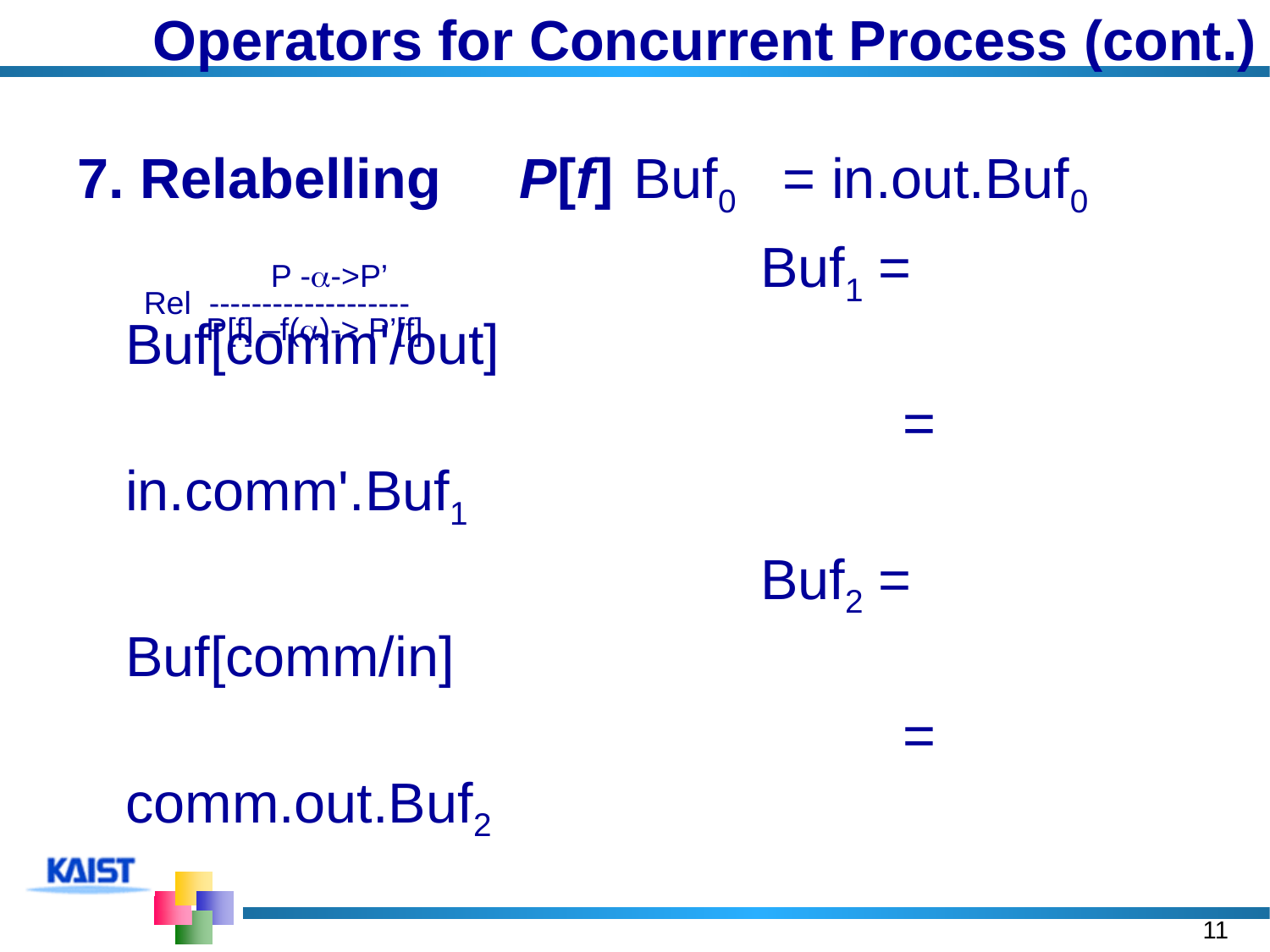

# Operators for Concurrent Process (cont.)
7. Relabelling     P[f]	Buf0   = in.out.Buf0
						Buf1 = Buf[comm'/out]
							 = in.comm'.Buf1
						Buf2 = Buf[comm/in]
							 = comm.out.Buf2

Relabelling function f must preserve complements:
		f(a’) = f(a)’
Relabelling function often given by name substitution as above

	P -α->P’
Rel  -------------------
       P[f] –f(α)-> P’[f]

11